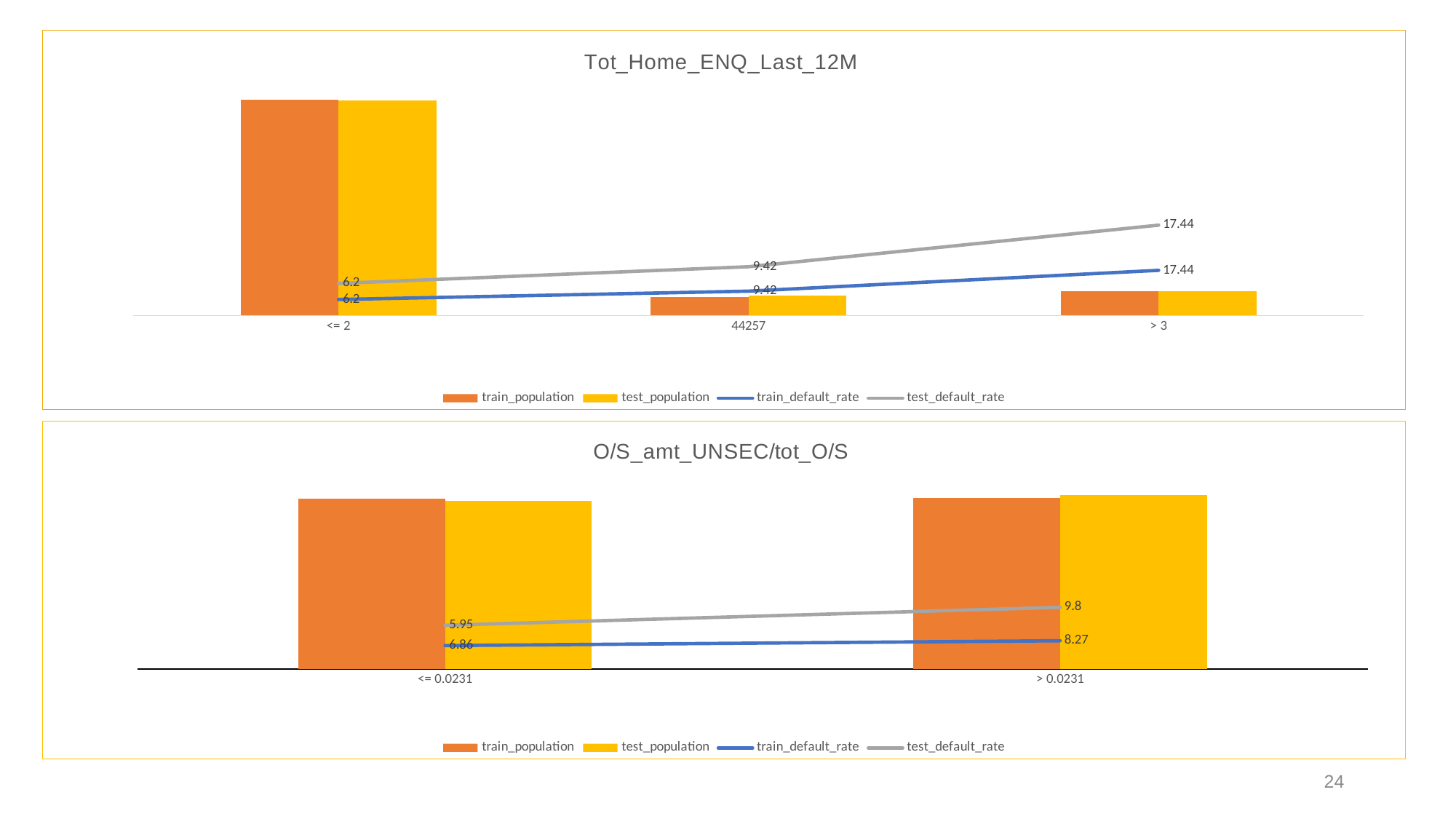

### Chart: Tot_Home_ENQ_Last_12M

| Category | train_population | test_population | train_default_rate | test_default_rate |
|---|---|---|---|---|
| <= 2 | 83.425618 | 83.13253 | 6.2 | 6.2 |
| 44257 | 7.050572 | 7.57315 | 9.42 | 9.42 |
| > 3 | 9.52381 | 9.29432 | 17.44 | 17.44 |

### Chart: O/S_amt_UNSEC/tot_O/S

| Category | train_population | test_population | train_default_rate | test_default_rate |
|---|---|---|---|---|
| <= 0.0231 | 49.981543 | 49.139415 | 6.86 | 5.95 |
| > 0.0231 | 50.018457 | 50.860585 | 8.27 | 9.8 |
24